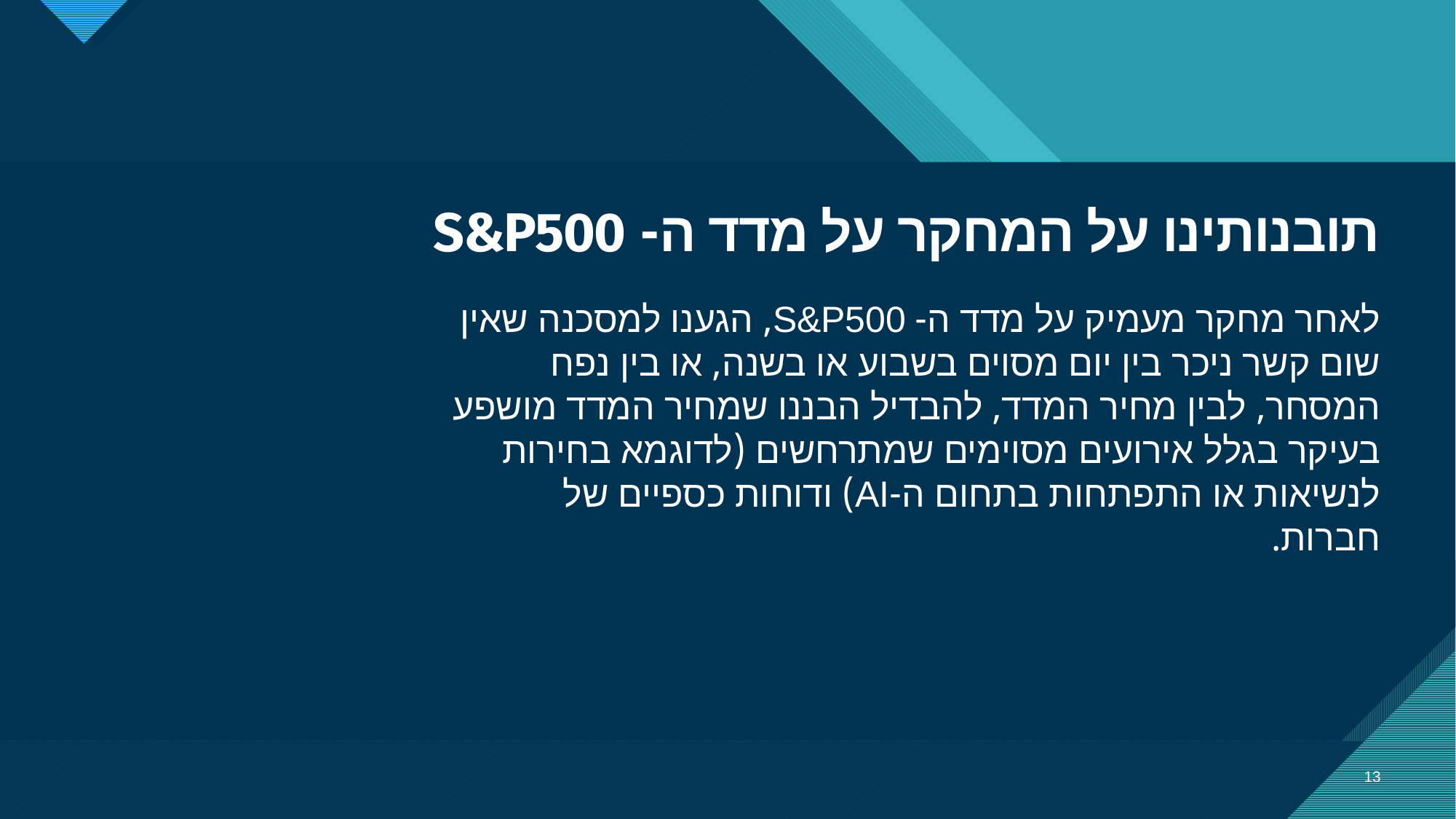

# תובנותינו על המחקר על מדד ה- S&P500
לאחר מחקר מעמיק על מדד ה- S&P500, הגענו למסכנה שאין שום קשר ניכר בין יום מסוים בשבוע או בשנה, או בין נפח המסחר, לבין מחיר המדד, להבדיל הבננו שמחיר המדד מושפע בעיקר בגלל אירועים מסוימים שמתרחשים (לדוגמא בחירות לנשיאות או התפתחות בתחום ה-AI) ודוחות כספיים של חברות.
13